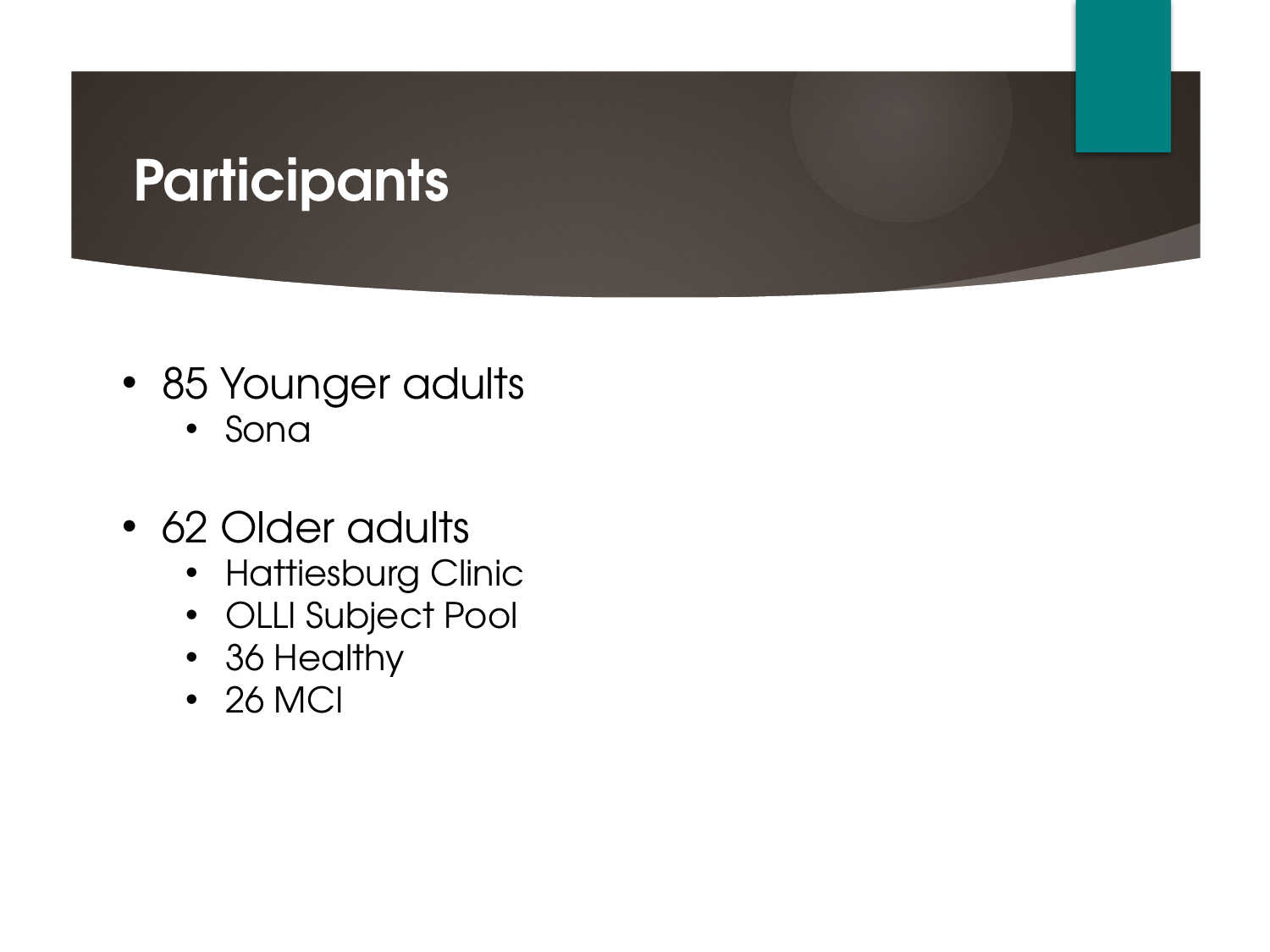

# Participants
85 Younger adults
Sona

62 Older adults
Hattiesburg Clinic
OLLI Subject Pool
36 Healthy
26 MCI